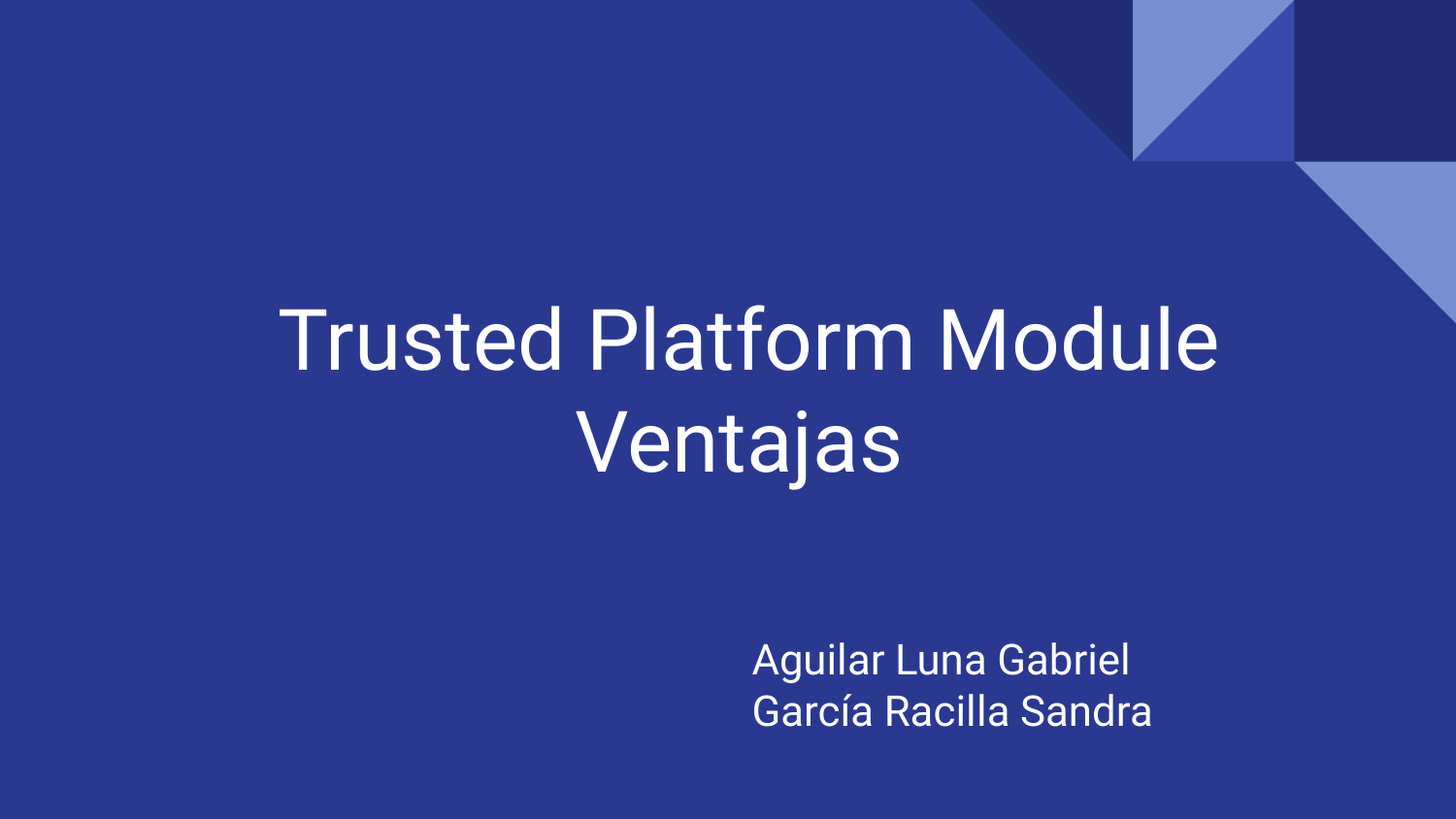

# Trusted Platform Module Ventajas
Aguilar Luna Gabriel
García Racilla Sandra